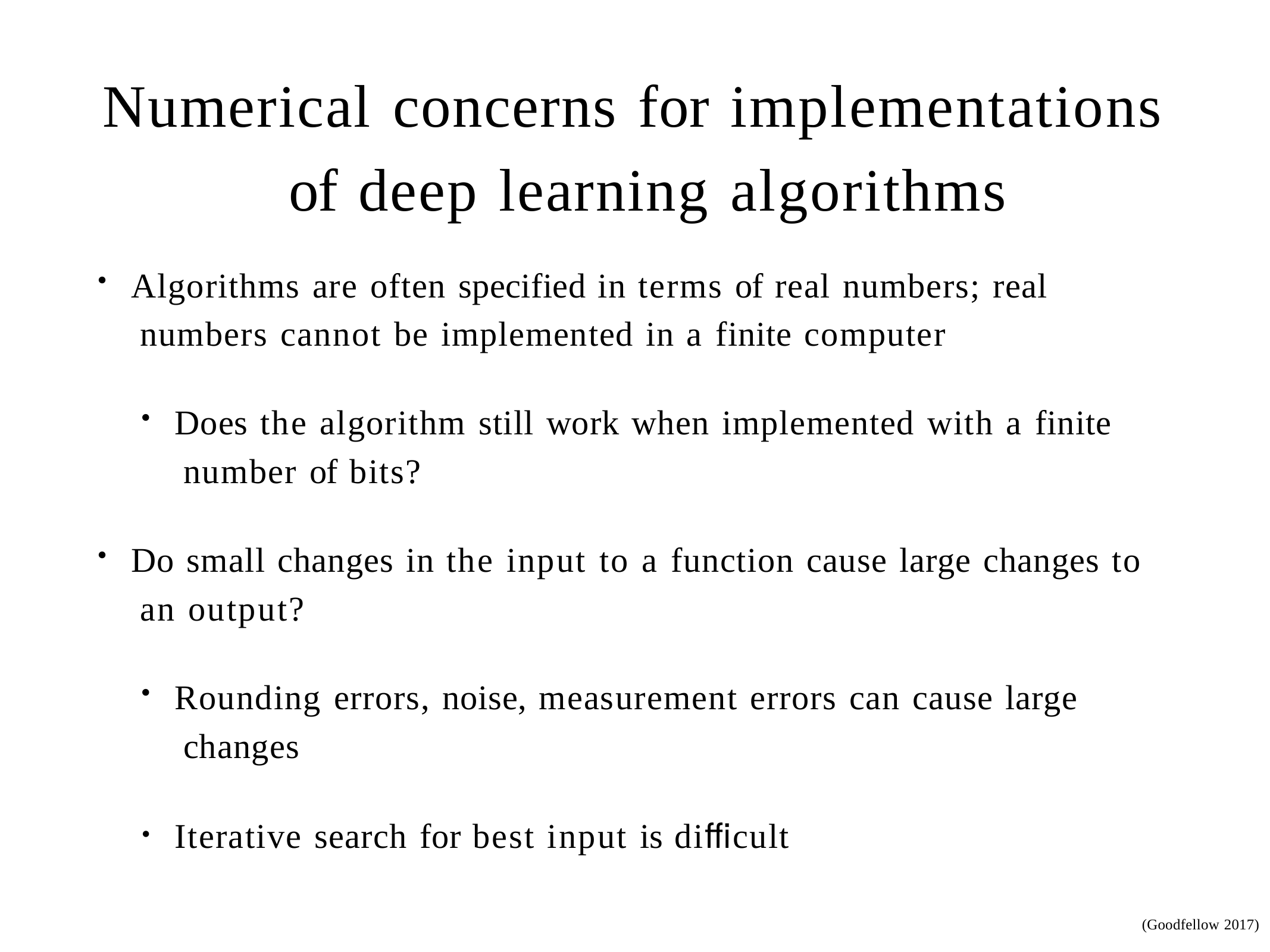

# Numerical concerns for implementations  of deep learning algorithms
Algorithms are often specified in terms of real numbers; real  numbers cannot be implemented in a finite computer
Does the algorithm still work when implemented with a finite  number of bits?
Do small changes in the input to a function cause large changes to  an output?
Rounding errors, noise, measurement errors can cause large  changes

Iterative search for best input is diﬃcult
(Goodfellow 2017)